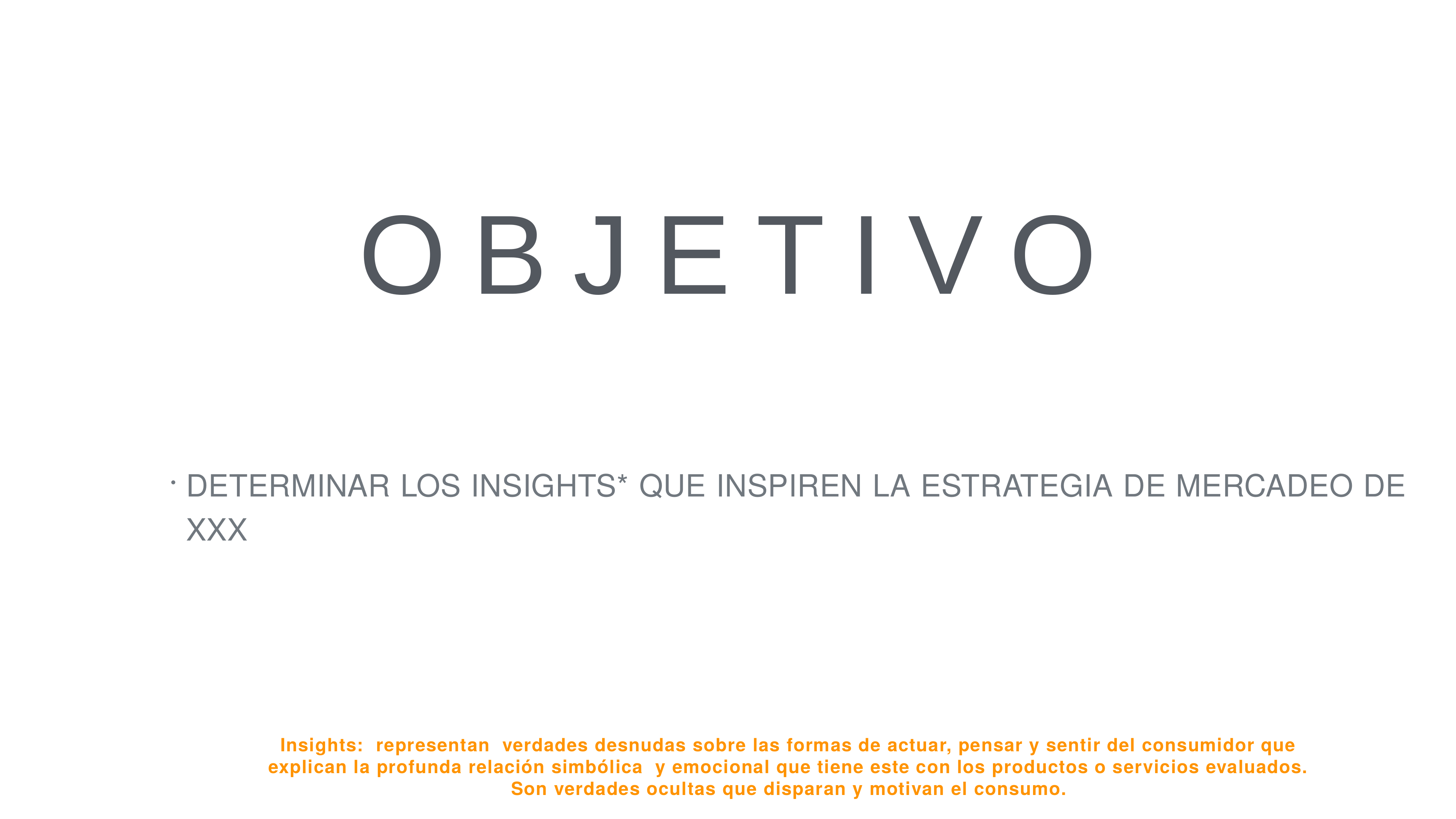

home
Objetivo
RESULTADOS
contacto
metodologia

# objetivo

Determinar los insights* que inspiren la estrategia de mercadeo de XXX
Insights:  representan  verdades desnudas sobre las formas de actuar, pensar y sentir del consumidor que explican la profunda relación simbólica  y emocional que tiene este con los productos o servicios evaluados. Son verdades ocultas que disparan y motivan el consumo.